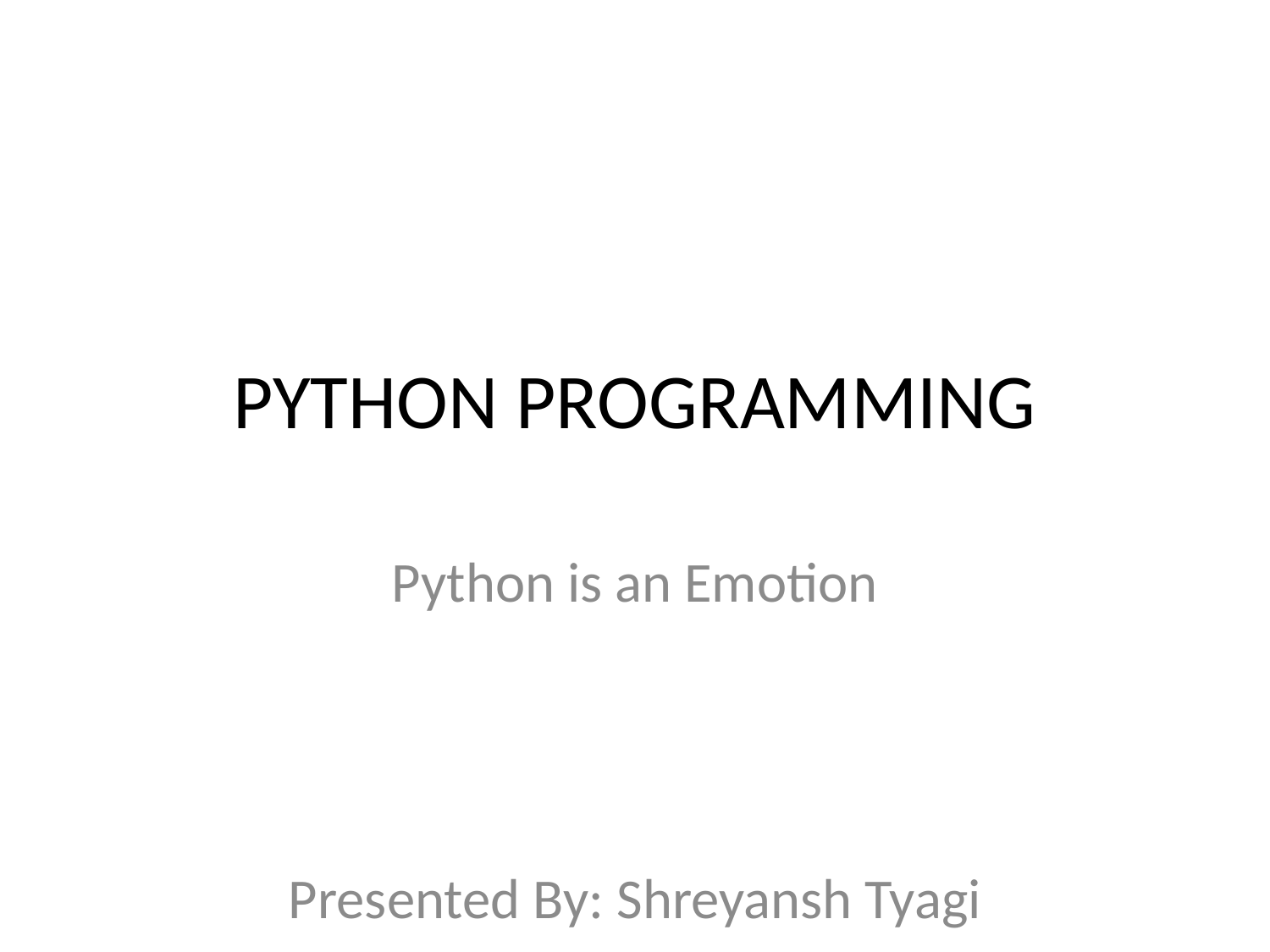

# PYTHON PROGRAMMING
Python is an Emotion

Presented By: Shreyansh Tyagi